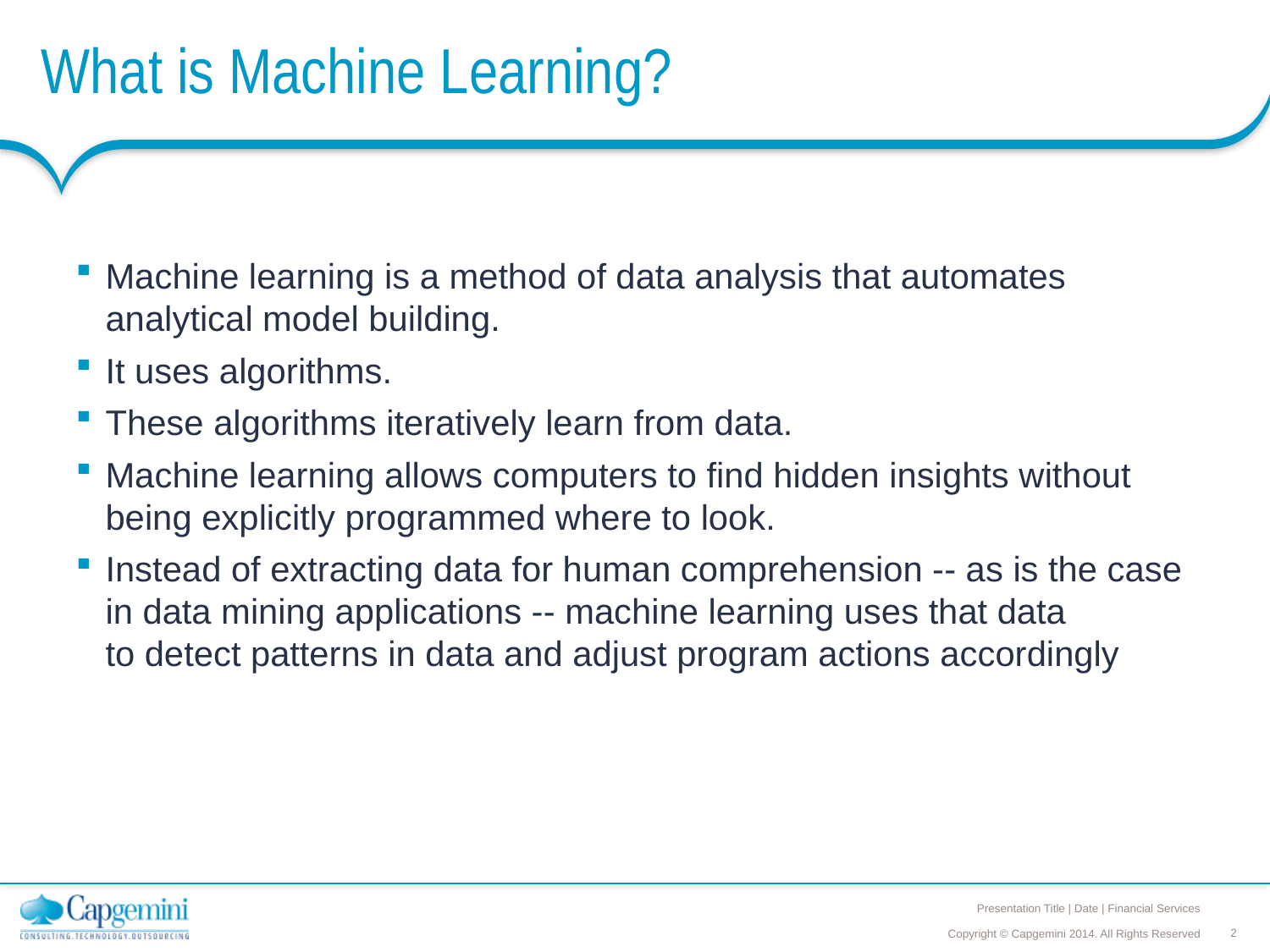

# What is Machine Learning?
Machine learning is a method of data analysis that automates analytical model building.
It uses algorithms.
These algorithms iteratively learn from data.
Machine learning allows computers to find hidden insights without being explicitly programmed where to look.
Instead of extracting data for human comprehension -- as is the case in data mining applications -- machine learning uses that data to detect patterns in data and adjust program actions accordingly